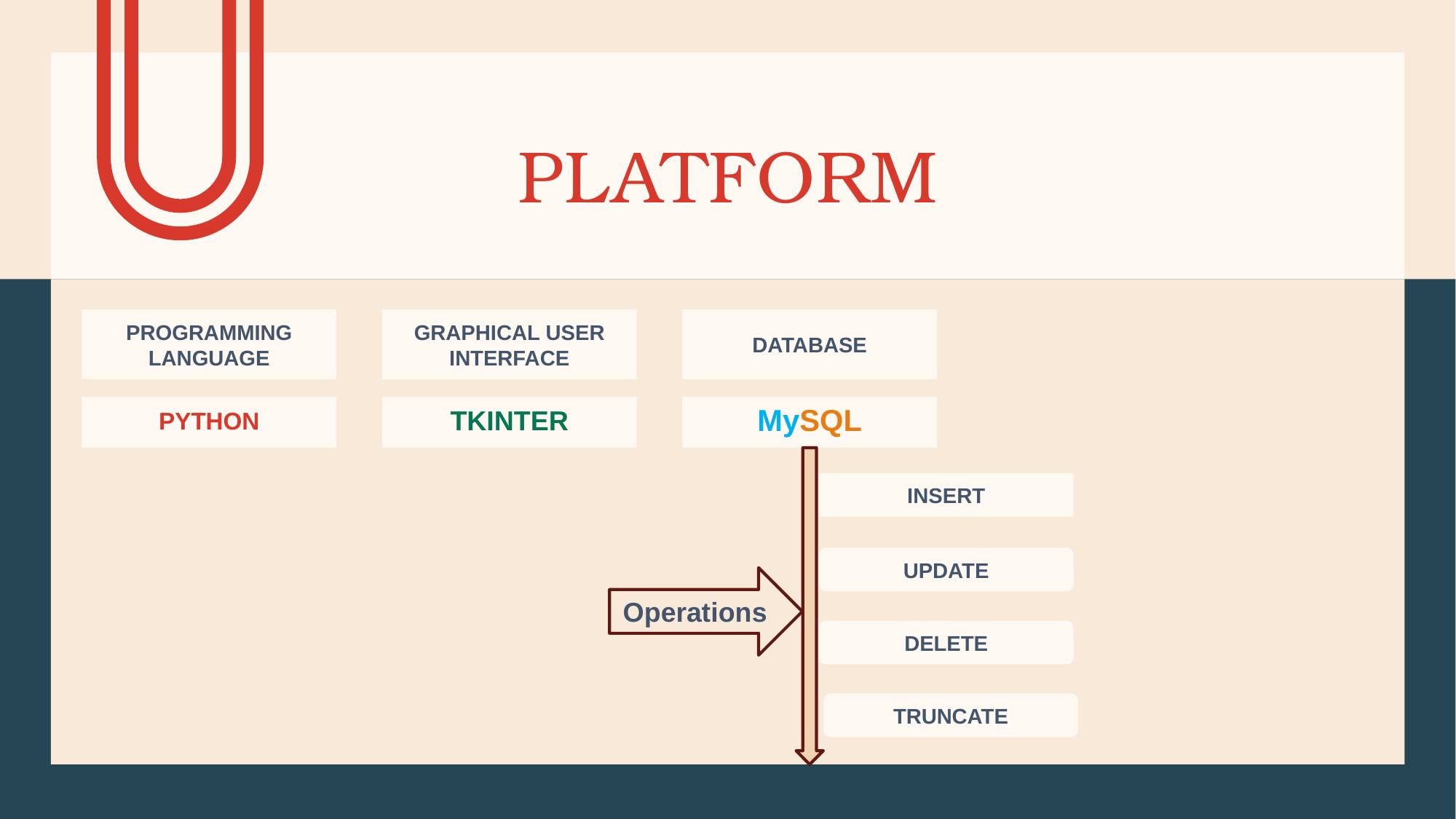

# Platform
Programming language
GRAPHICAL User INterface
DATABASE
PYTHON
TKINTER
MySQL

Insert
update
Operations
delete
truncate